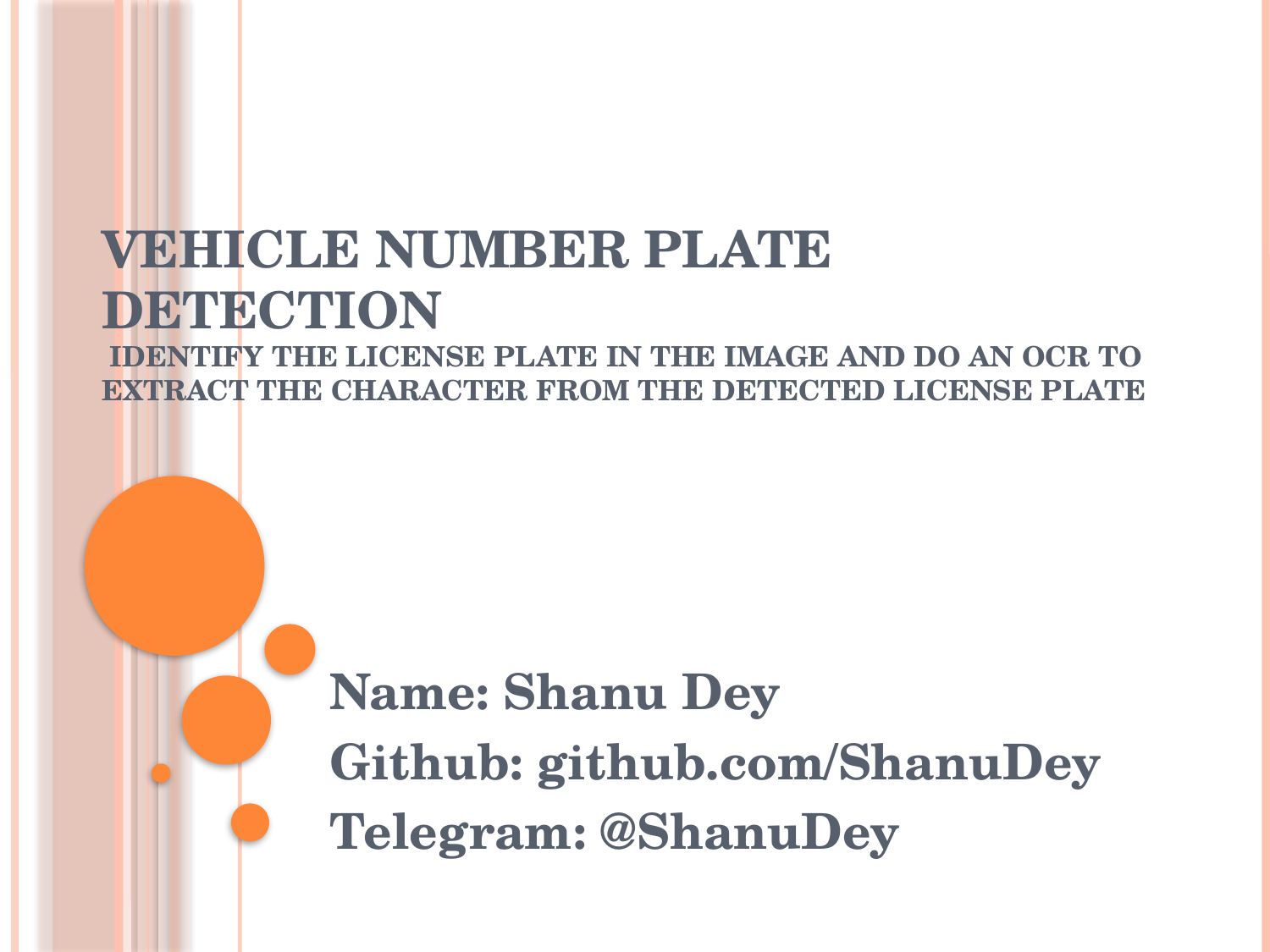

# Vehicle Number Plate Detection Identify the license plate in the image and do an OCR to extract the character from the detected license plate
Name: Shanu Dey
Github: github.com/ShanuDey
Telegram: @ShanuDey